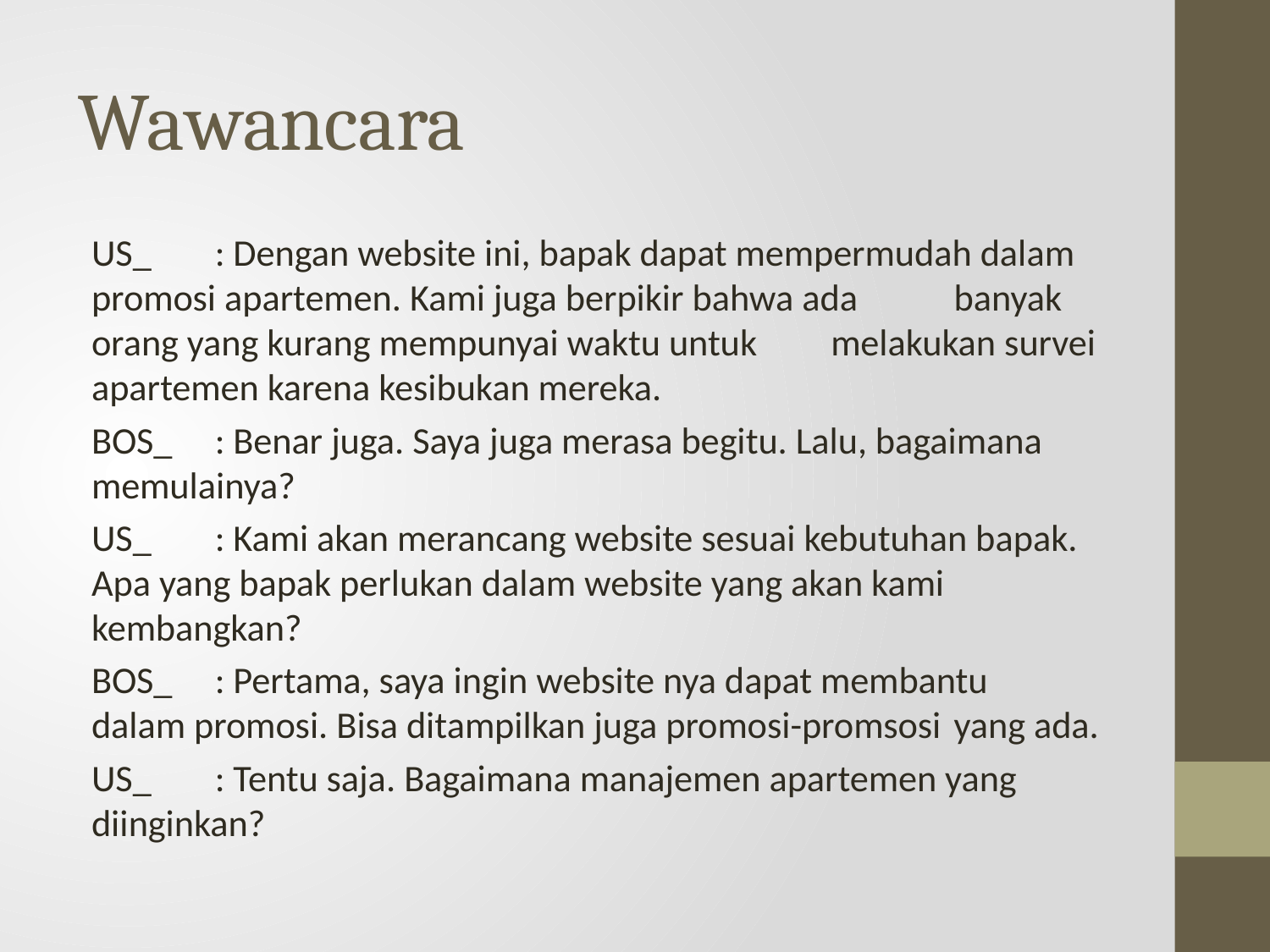

# Wawancara
US_	: Dengan website ini, bapak dapat mempermudah dalam 	promosi apartemen. Kami juga berpikir bahwa ada 	banyak orang yang kurang mempunyai waktu untuk 	melakukan survei apartemen karena kesibukan mereka.
BOS_	: Benar juga. Saya juga merasa begitu. Lalu, bagaimana 	memulainya?
US_	: Kami akan merancang website sesuai kebutuhan bapak. 	Apa yang bapak perlukan dalam website yang akan kami 	kembangkan?
BOS_	: Pertama, saya ingin website nya dapat membantu 	dalam promosi. Bisa ditampilkan juga promosi-promsosi 	yang ada.
US_	: Tentu saja. Bagaimana manajemen apartemen yang 	diinginkan?